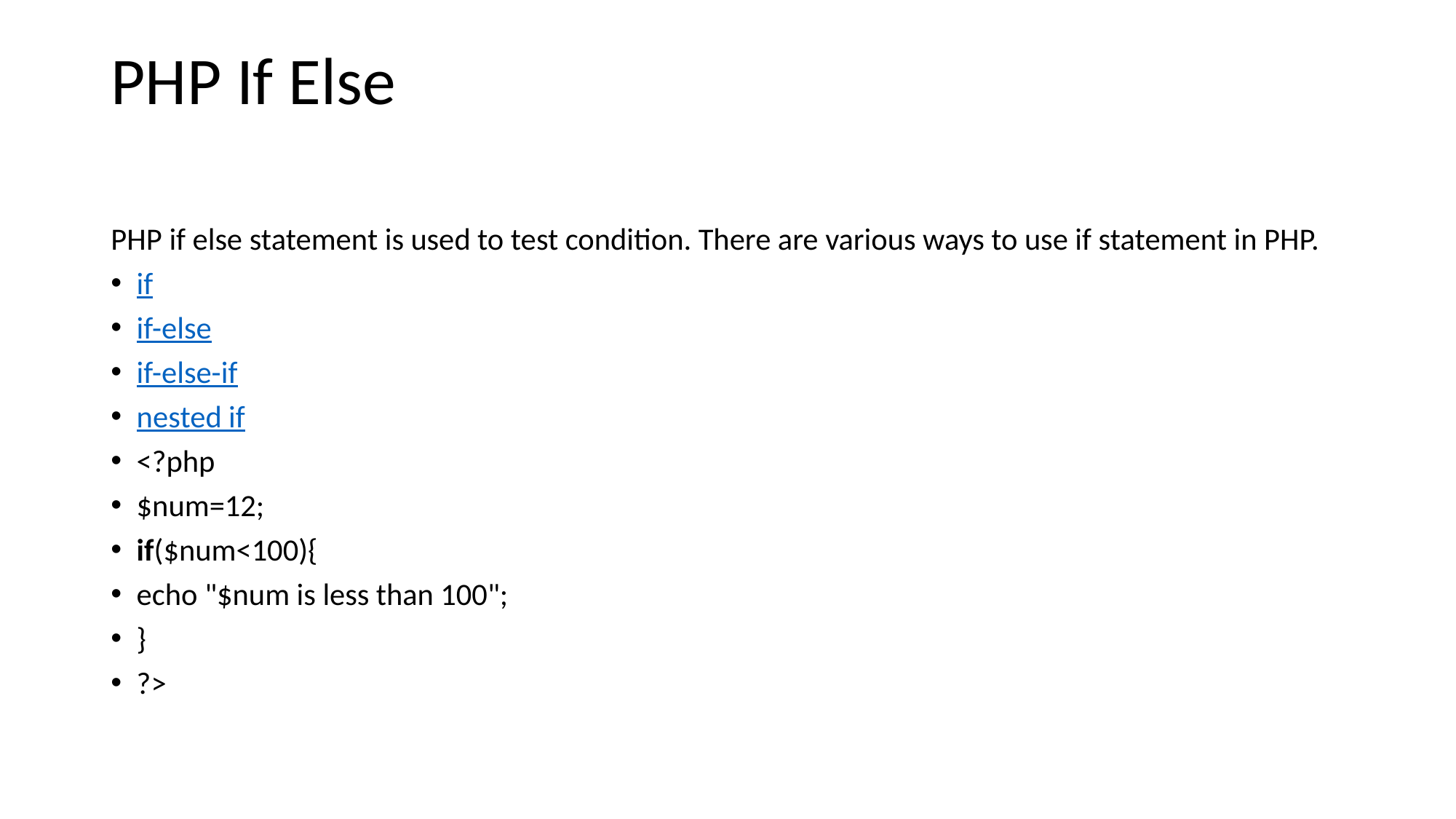

# PHP If Else
PHP if else statement is used to test condition. There are various ways to use if statement in PHP.
if
if-else
if-else-if
nested if
<?php
$num=12;
if($num<100){
echo "$num is less than 100";
}
?>